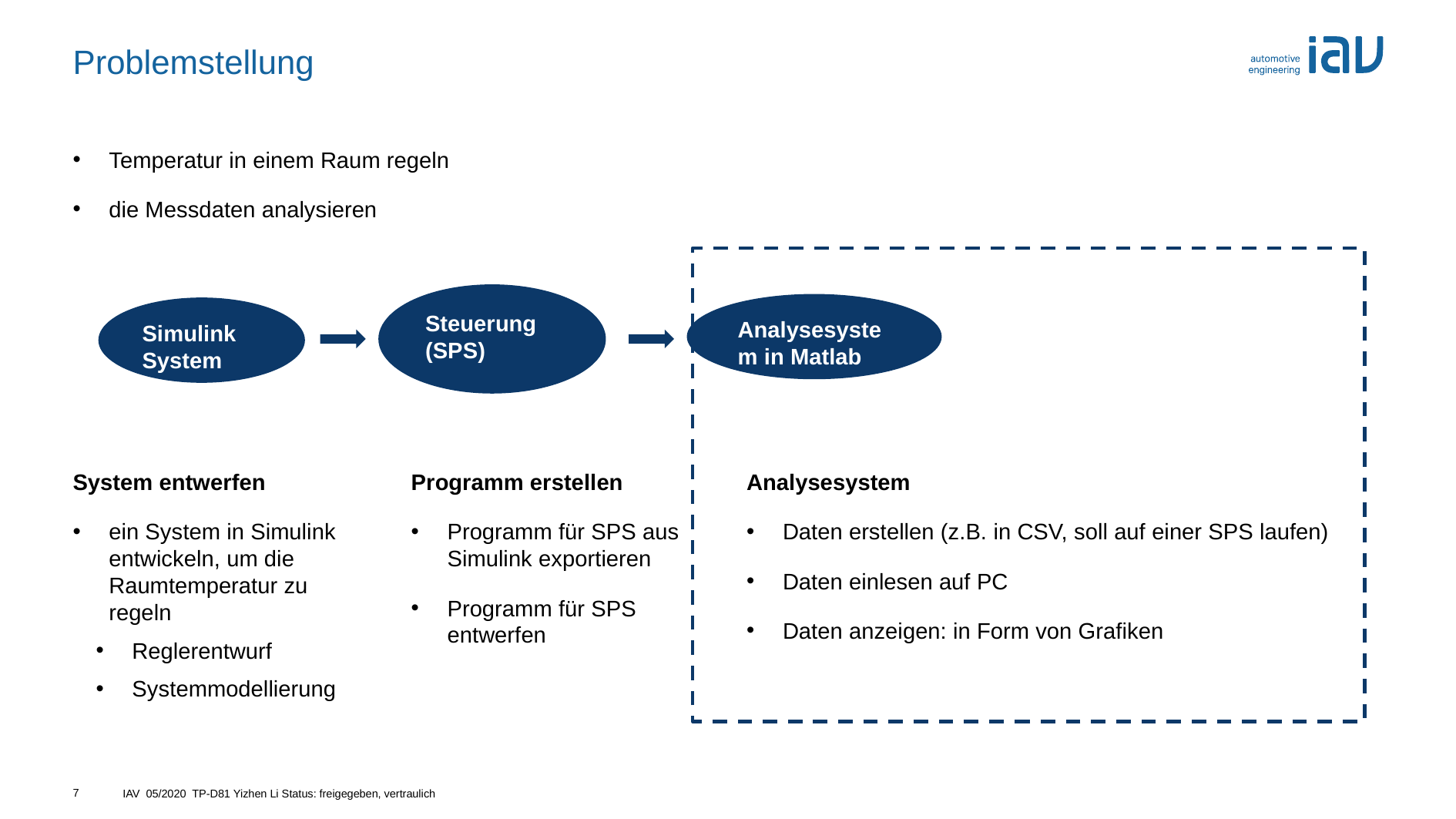

# Problemstellung
Temperatur in einem Raum regeln
die Messdaten analysieren

Steuerung (SPS)
Analysesystem in Matlab
Simulink System

System entwerfen
ein System in Simulink entwickeln, um die Raumtemperatur zu regeln
Reglerentwurf
Systemmodellierung
Programm erstellen
Programm für SPS aus Simulink exportieren
Programm für SPS entwerfen
Analysesystem
Daten erstellen (z.B. in CSV, soll auf einer SPS laufen)
Daten einlesen auf PC
Daten anzeigen: in Form von Grafiken
7
IAV  05/2020  TP-D81 Yizhen Li Status: freigegeben, vertraulich